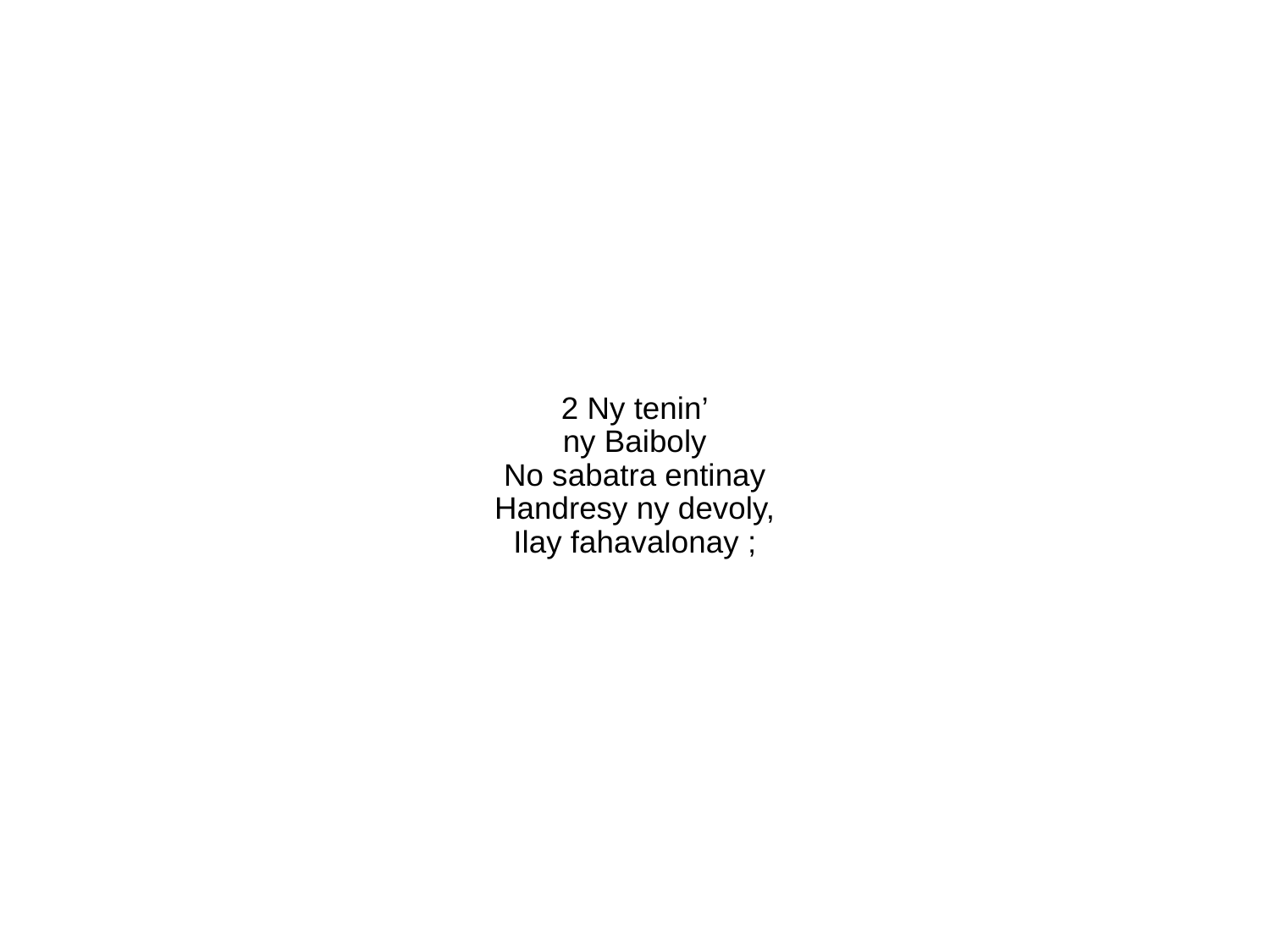

2 Ny tenin’
ny Baiboly
No sabatra entinay
Handresy ny devoly,
Ilay fahavalonay ;